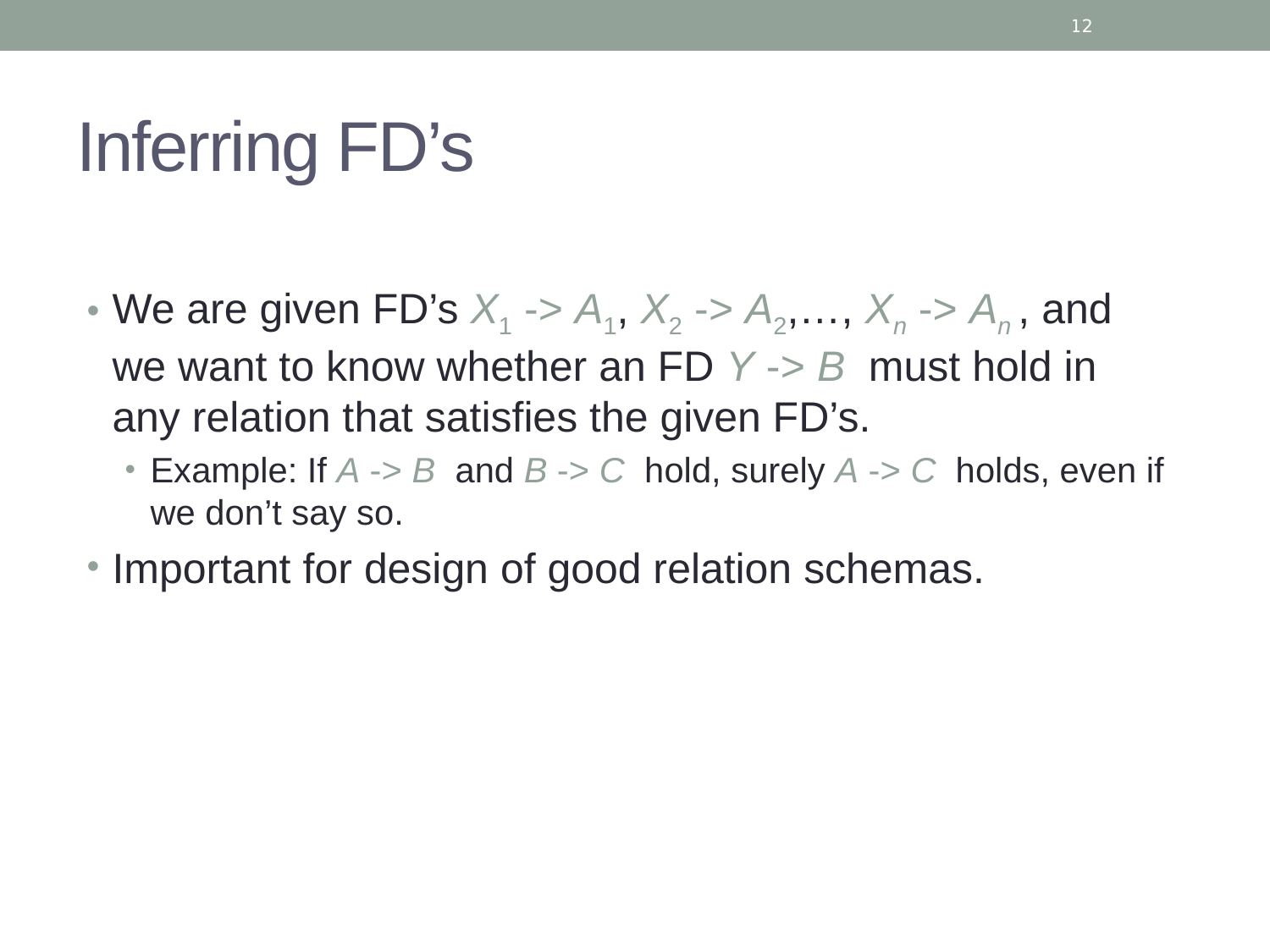

12
# Inferring FD’s
We are given FD’s X1 -> A1, X2 -> A2,…, Xn -> An , and we want to know whether an FD Y -> B  must hold in any relation that satisfies the given FD’s.
Example: If A -> B  and B -> C  hold, surely A -> C  holds, even if we don’t say so.
Important for design of good relation schemas.